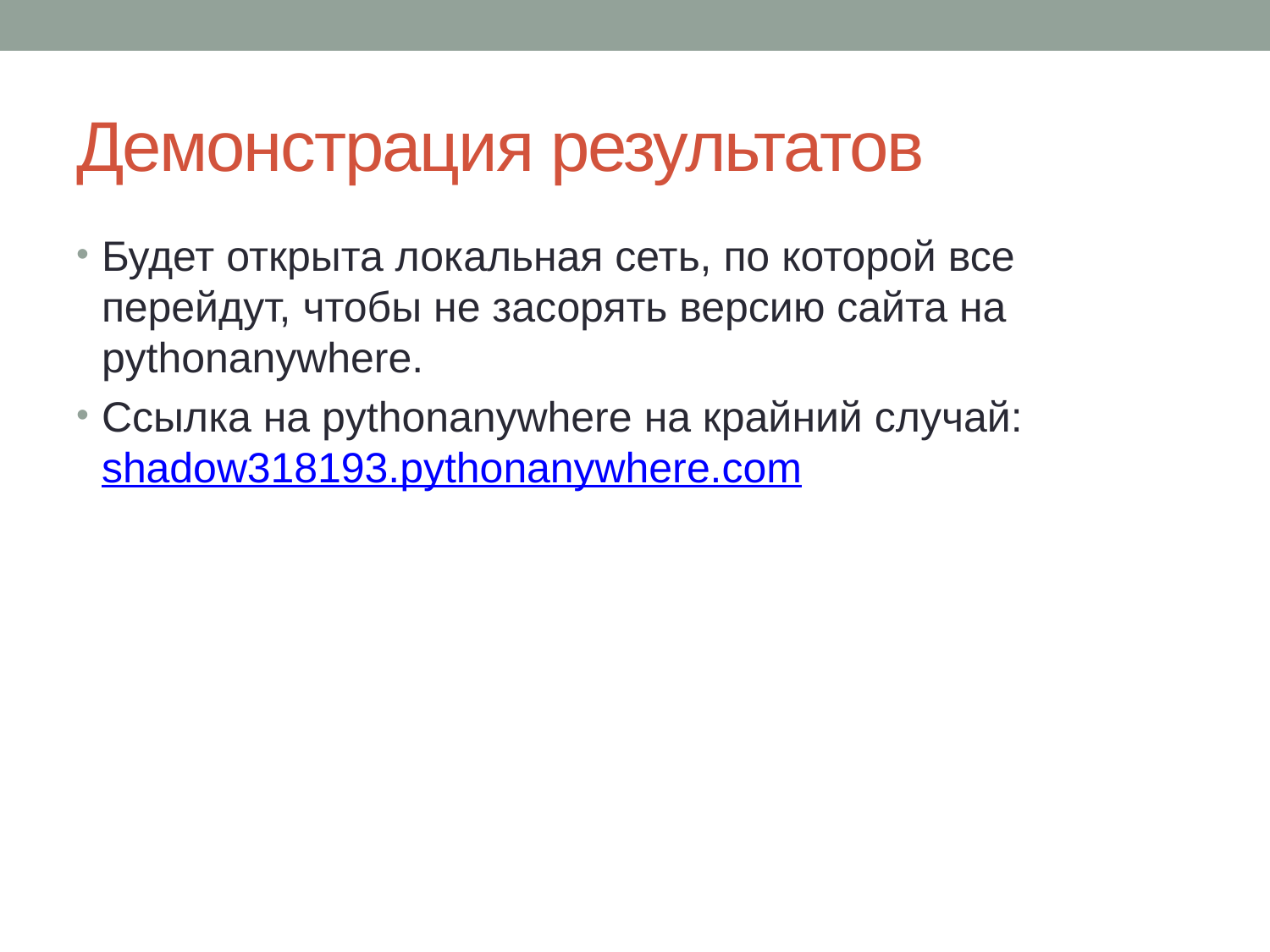

# Демонстрация результатов
Будет открыта локальная сеть, по которой все перейдут, чтобы не засорять версию сайта на pythonanywhere.
Ссылка на pythonanywhere на крайний случай: shadow318193.pythonanywhere.com